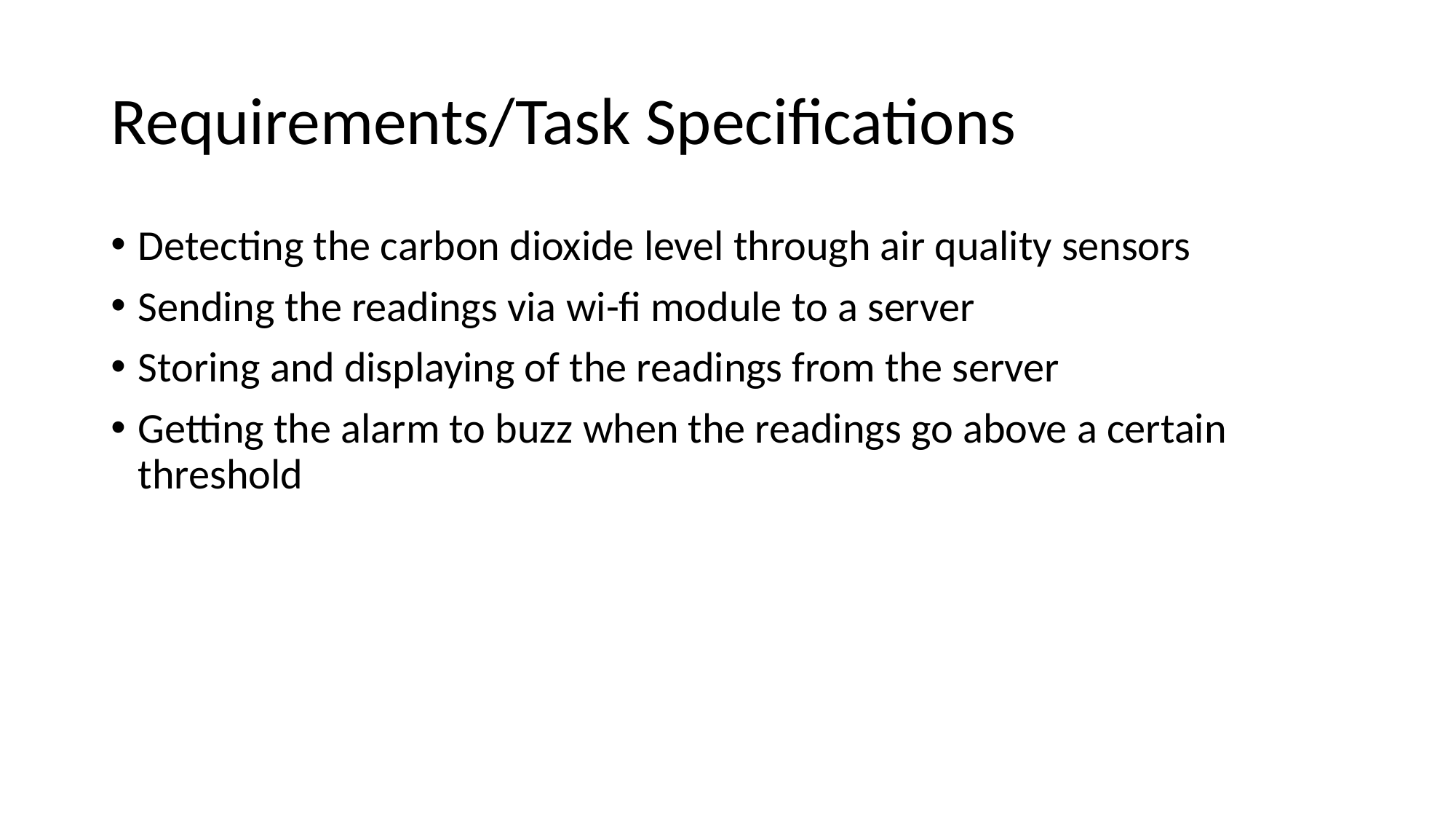

# Requirements/Task Specifications
Detecting the carbon dioxide level through air quality sensors
Sending the readings via wi-fi module to a server
Storing and displaying of the readings from the server
Getting the alarm to buzz when the readings go above a certain threshold